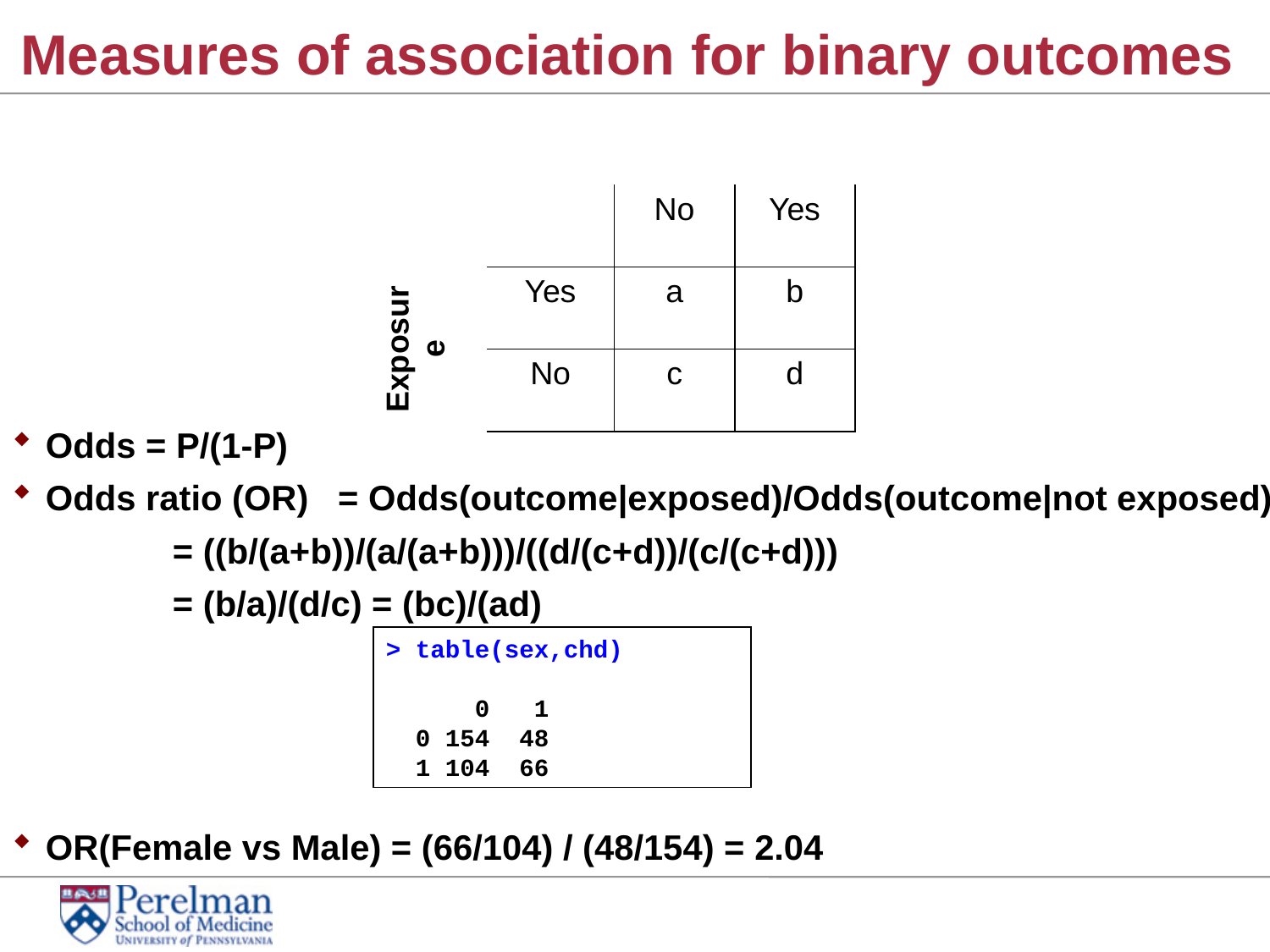

# Measures of association for binary outcomes
|  |  | Outcome |  |
| --- | --- | --- | --- |
|  |  | No | Yes |
| Exposure | Yes | a | b |
|  | No | c | d |
Odds = P/(1-P)
Odds ratio (OR)   = Odds(outcome|exposed)/Odds(outcome|not exposed)
	 	= ((b/(a+b))/(a/(a+b)))/((d/(c+d))/(c/(c+d)))
		= (b/a)/(d/c) = (bc)/(ad)

OR(Female vs Male) = (66/104) / (48/154) = 2.04

> table(sex,chd)

      0   1
  0 154  48
  1 104  66